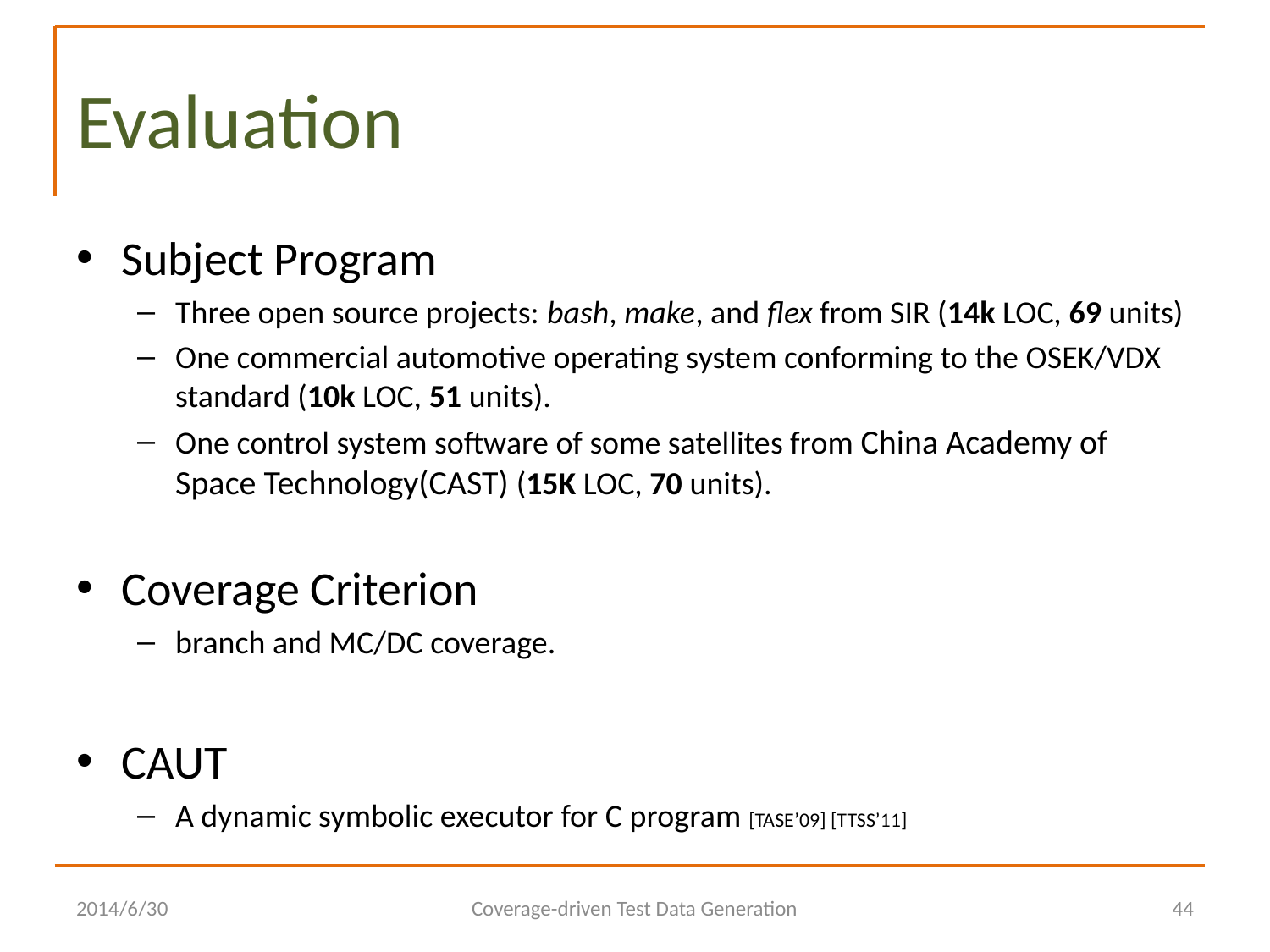

# Evaluation
Subject Program
Three open source projects: bash, make, and flex from SIR (14k LOC, 69 units)
One commercial automotive operating system conforming to the OSEK/VDX standard (10k LOC, 51 units).
One control system software of some satellites from China Academy of Space Technology(CAST) (15K LOC, 70 units).

Coverage Criterion
branch and MC/DC coverage.

CAUT
A dynamic symbolic executor for C program [TASE’09] [TTSS’11]

2014/6/30
Coverage-driven Test Data Generation
44